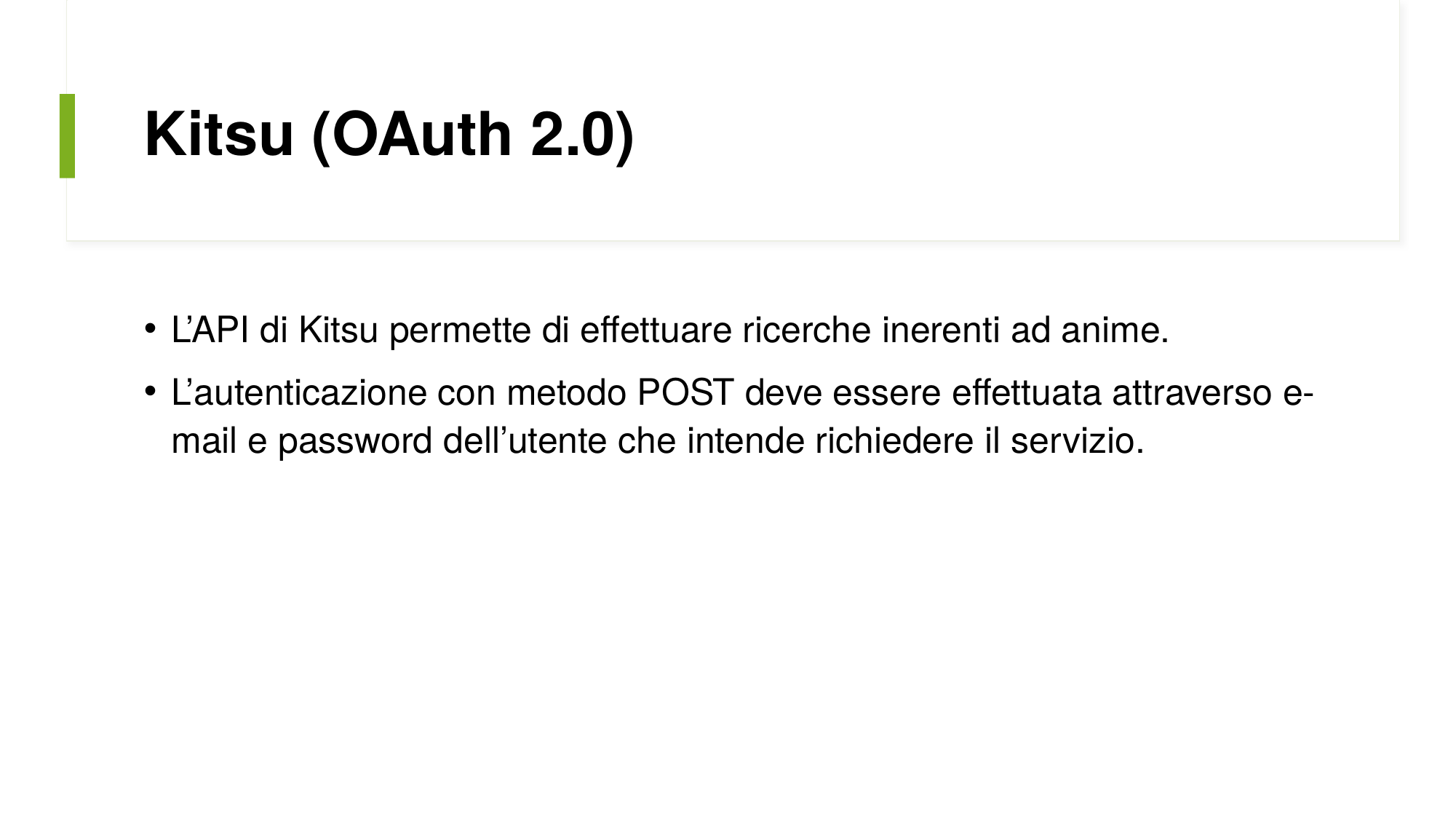

# Kitsu (OAuth 2.0)
L’API di Kitsu permette di effettuare ricerche inerenti ad anime.
L’autenticazione con metodo POST deve essere effettuata attraverso e-mail e password dell’utente che intende richiedere il servizio.